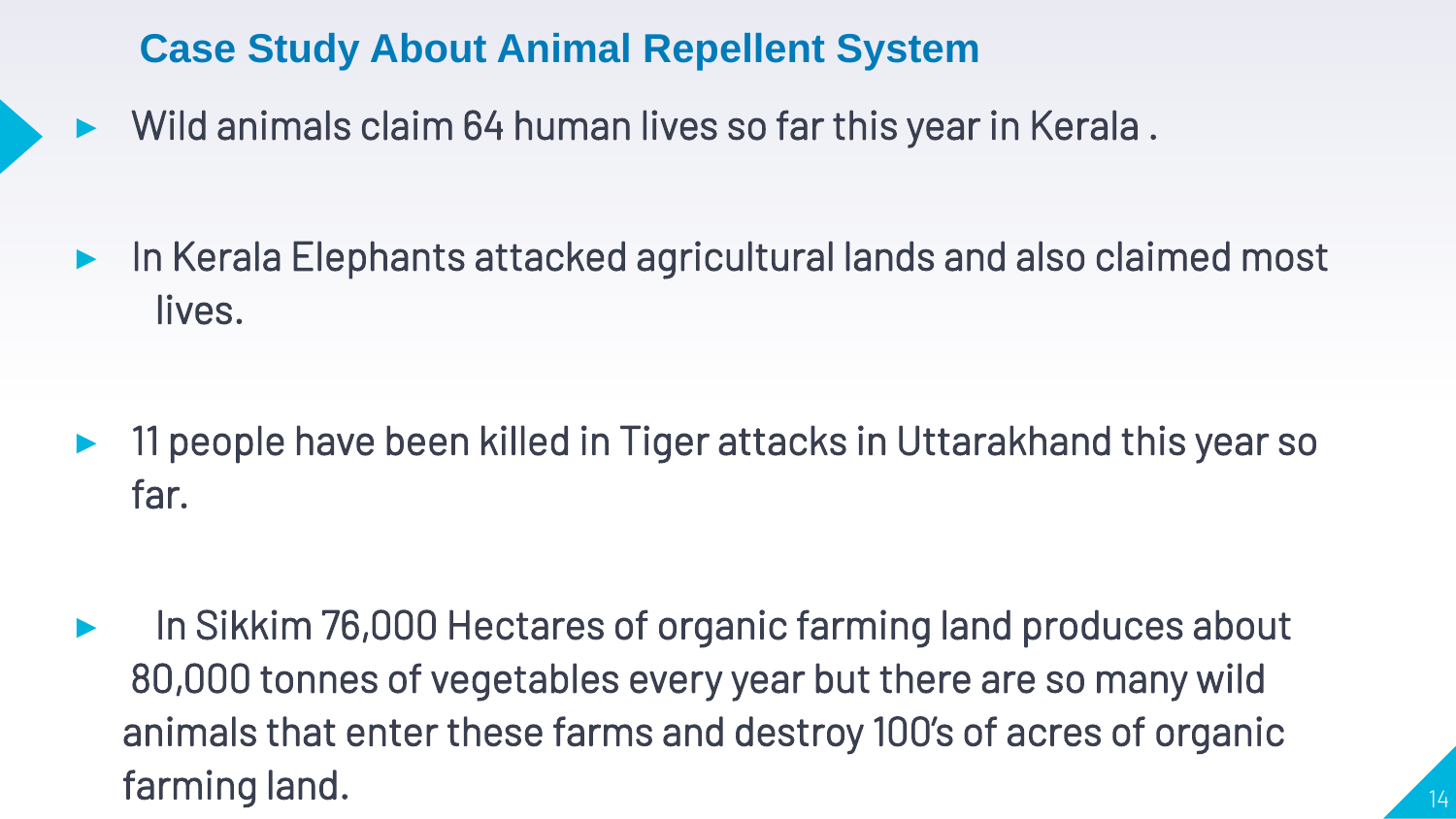

# Case Study About Animal Repellent System
Wild animals claim 64 human lives so far this year in Kerala .

In Kerala Elephants attacked agricultural lands and also claimed most         lives.

11 people have been killed in Tiger attacks in Uttarakhand this year so  far.

   In Sikkim 76,000 Hectares of organic farming land produces about
         80,000 tonnes of vegetables every year but there are so many wild
        animals that enter these farms and destroy 100’s of acres of organic
        farming land.

14